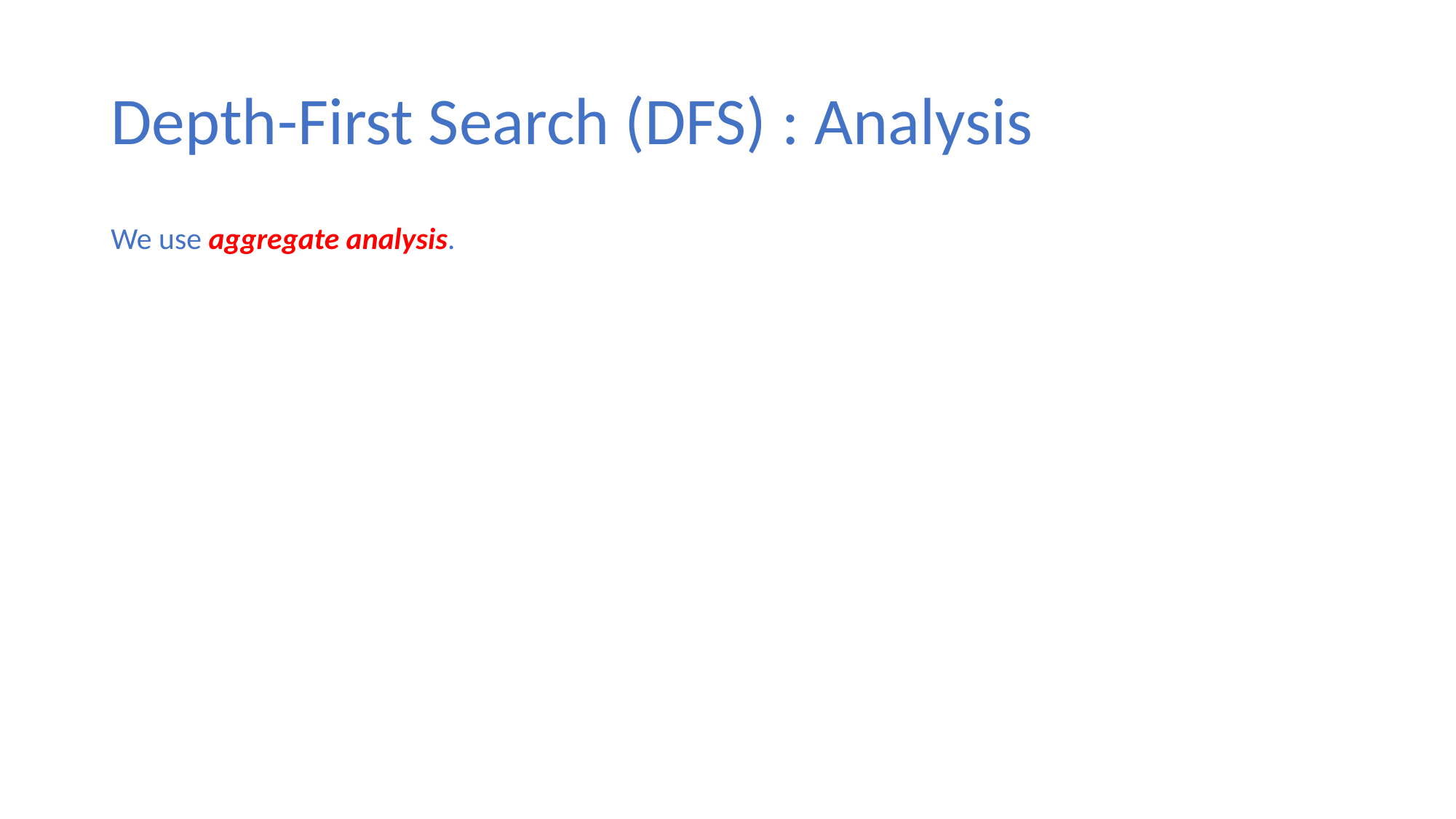

# Depth-First Search (DFS) : Analysis
We use aggregate analysis.